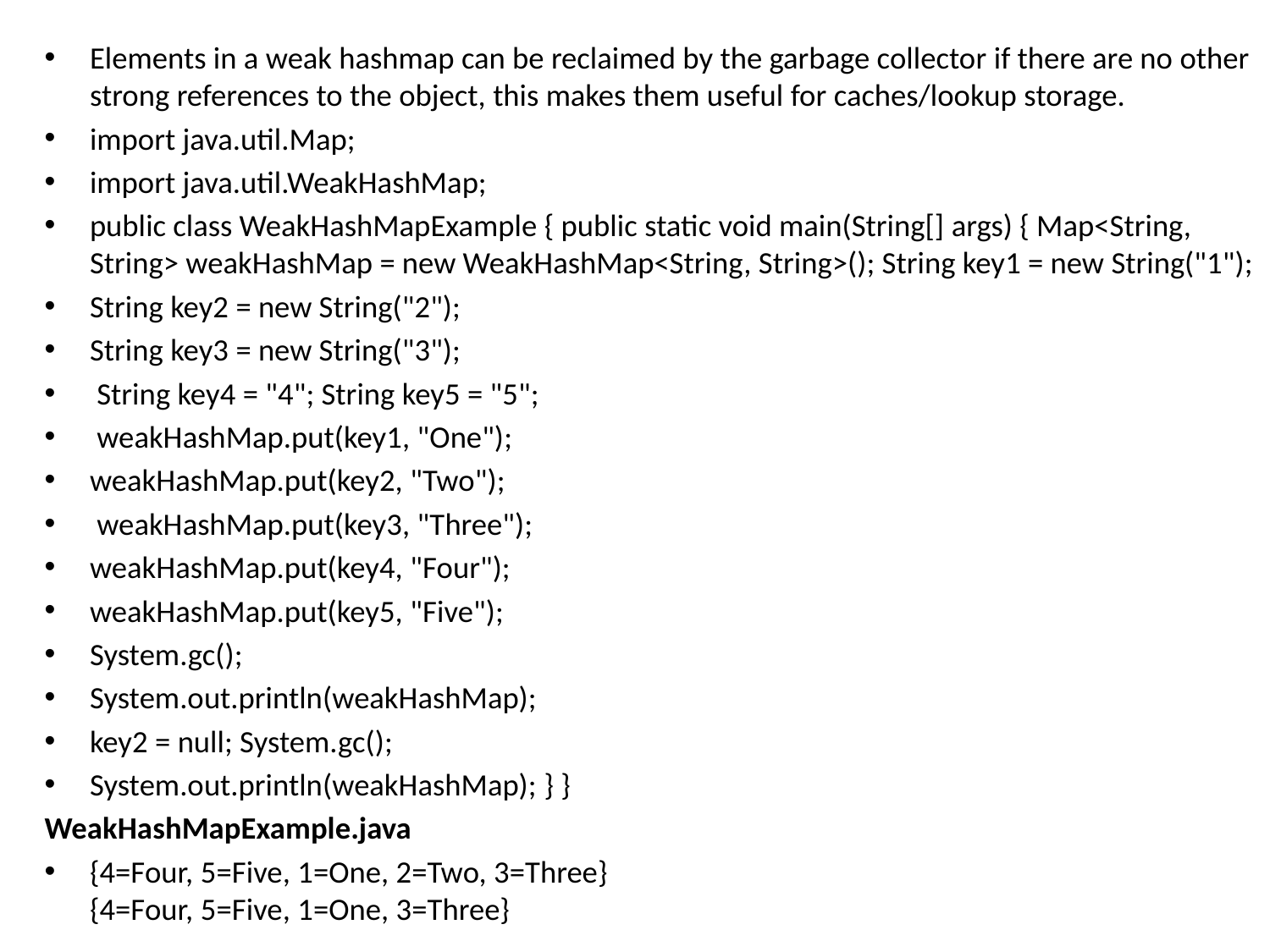

Elements in a weak hashmap can be reclaimed by the garbage collector if there are no other strong references to the object, this makes them useful for caches/lookup storage.
import java.util.Map;
import java.util.WeakHashMap;
public class WeakHashMapExample { public static void main(String[] args) { Map<String, String> weakHashMap = new WeakHashMap<String, String>(); String key1 = new String("1");
String key2 = new String("2");
String key3 = new String("3");
 String key4 = "4"; String key5 = "5";
 weakHashMap.put(key1, "One");
weakHashMap.put(key2, "Two");
 weakHashMap.put(key3, "Three");
weakHashMap.put(key4, "Four");
weakHashMap.put(key5, "Five");
System.gc();
System.out.println(weakHashMap);
key2 = null; System.gc();
System.out.println(weakHashMap); } }
WeakHashMapExample.java
{4=Four, 5=Five, 1=One, 2=Two, 3=Three}
{4=Four, 5=Five, 1=One, 3=Three}